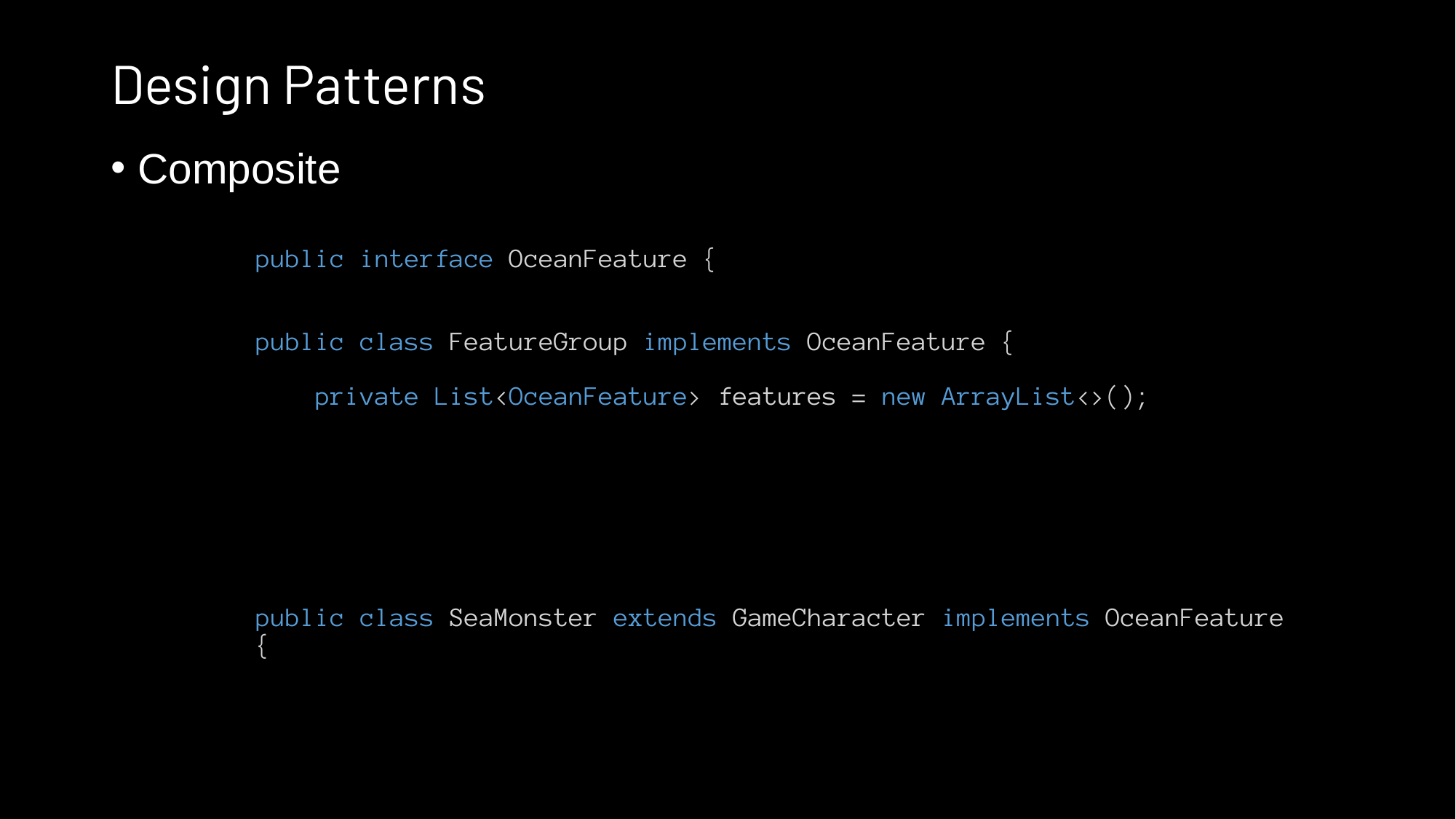

# Design Patterns
Composite
public interface OceanFeature {
public class FeatureGroup implements OceanFeature {
    private List<OceanFeature> features = new ArrayList<>();
public class SeaMonster extends GameCharacter implements OceanFeature {